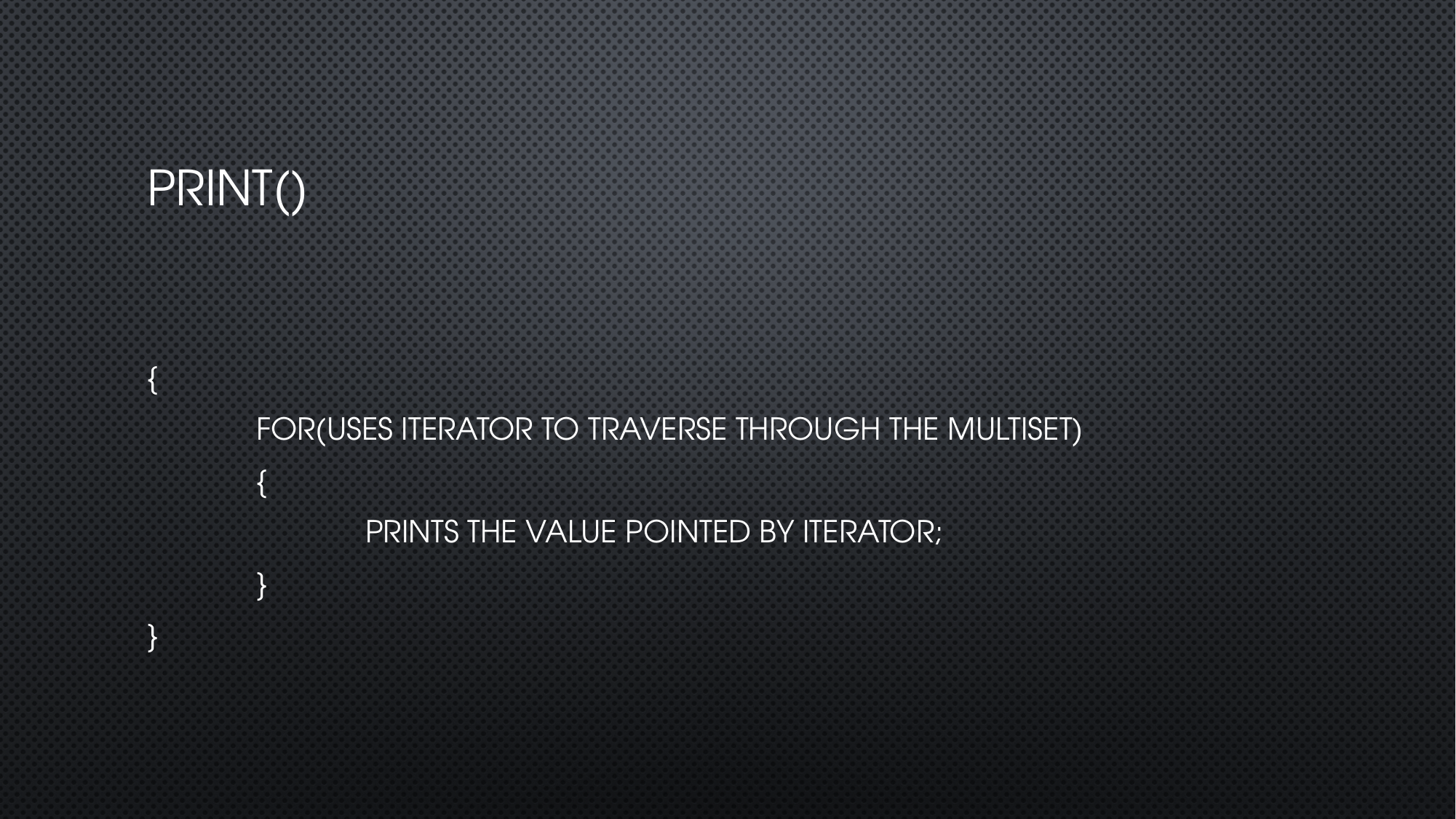

# Print()
{
	for(uses iterator to traverse through the multiset)
	{
		prints the value pointed by iterator;
	}
}